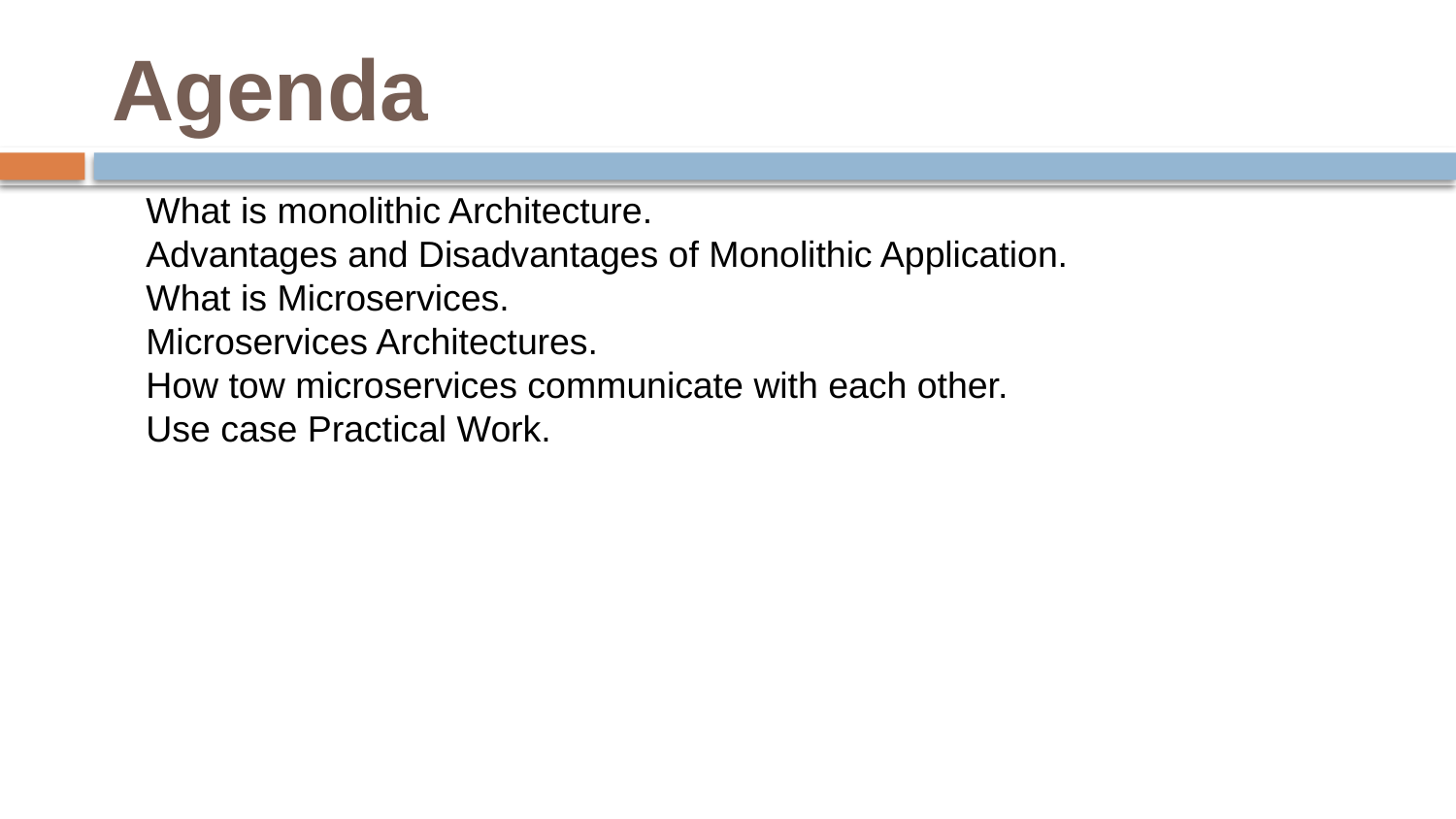

# Agenda
What is monolithic Architecture.
Advantages and Disadvantages of Monolithic Application.
What is Microservices.
Microservices Architectures.
How tow microservices communicate with each other.
Use case Practical Work.